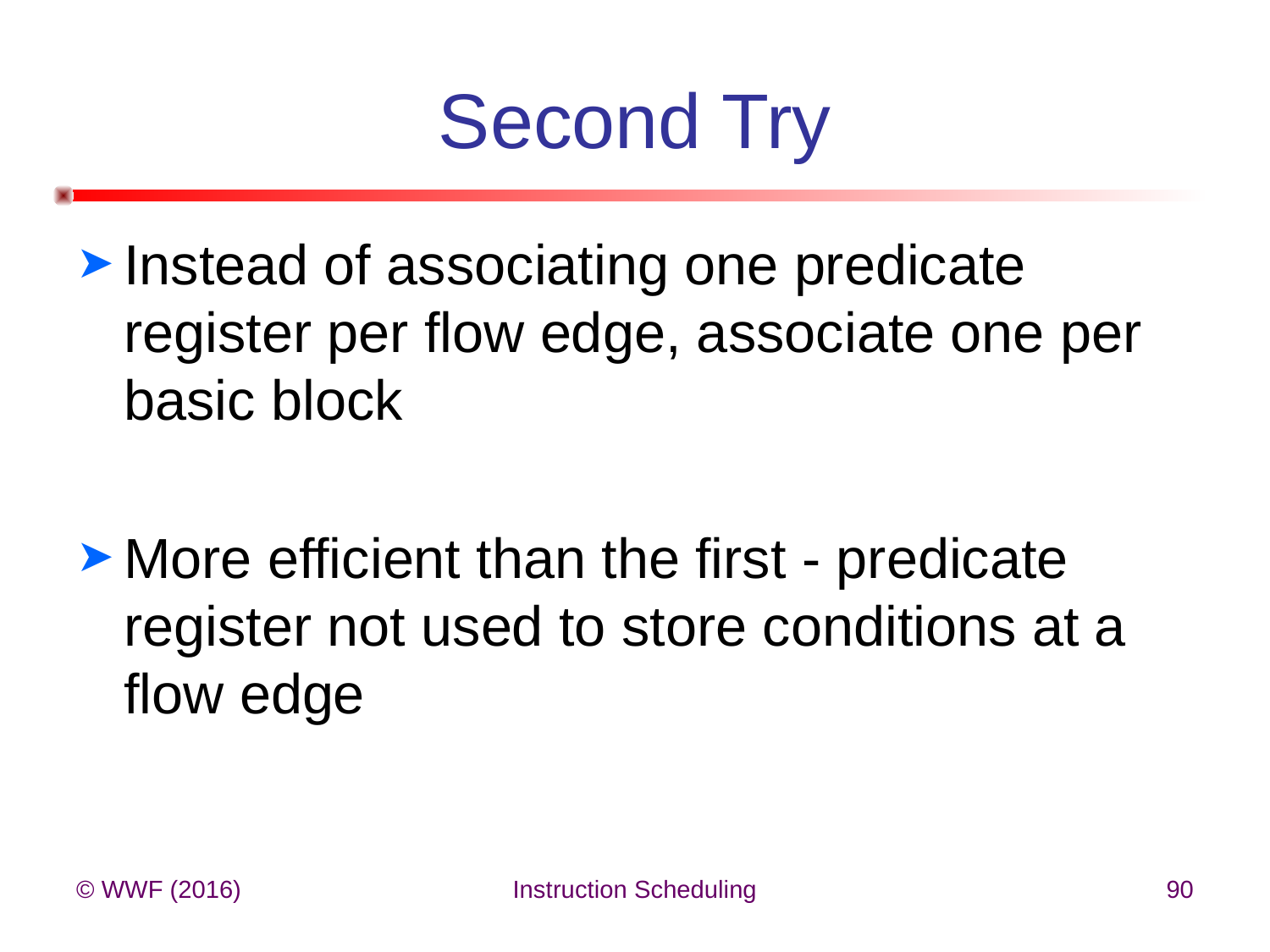

# Second Try
Instead of associating one predicate register per flow edge, associate one per basic block

More efficient than the first - predicate register not used to store conditions at a flow edge
© WWF (2016)
Instruction Scheduling
90